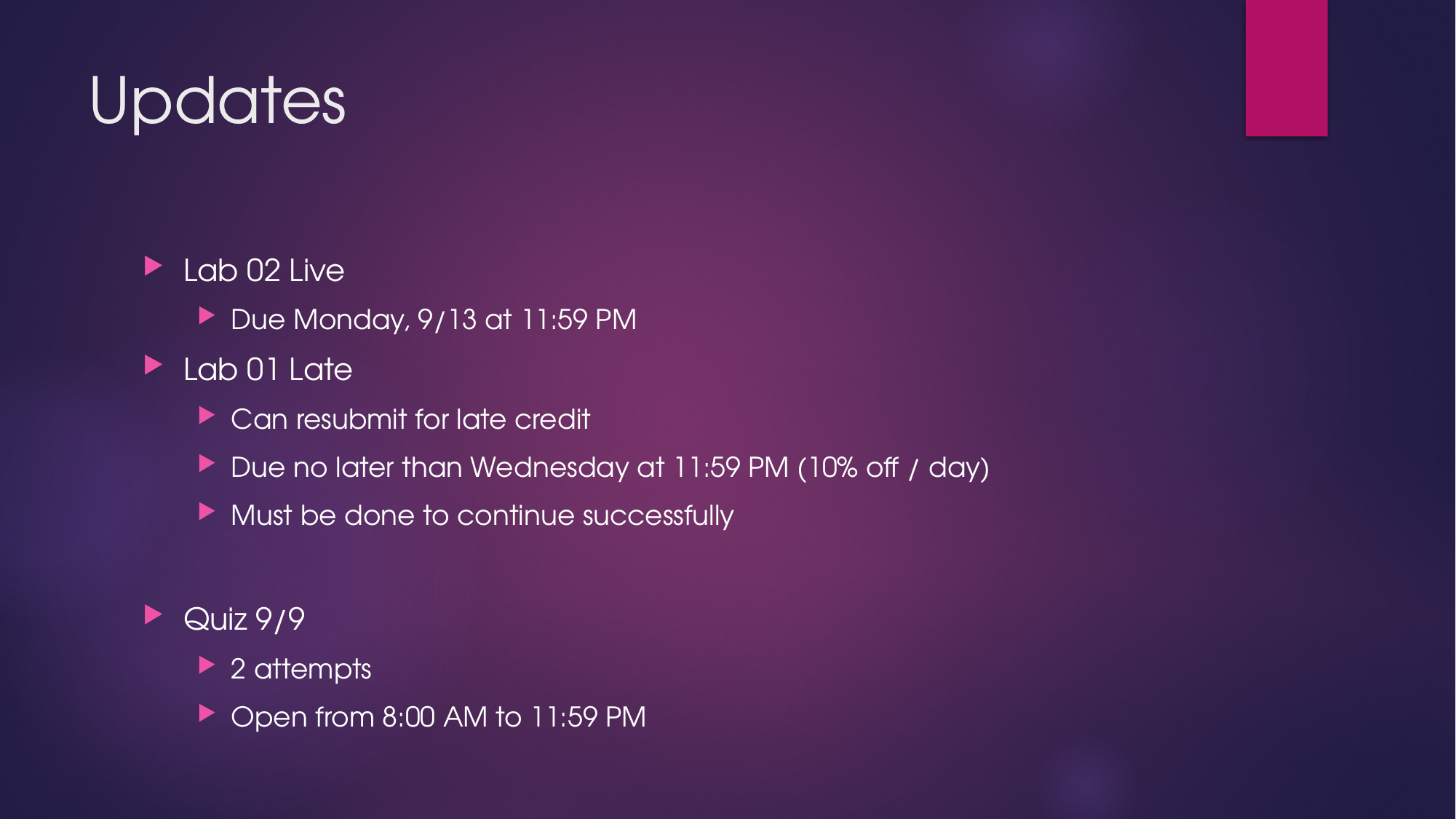

# Updates
Lab 02 Live
Due Monday, 9/13 at 11:59 PM
Lab 01 Late
Can resubmit for late credit
Due no later than Wednesday at 11:59 PM (10% off / day)
Must be done to continue successfully

Quiz 9/9
2 attempts
Open from 8:00 AM to 11:59 PM